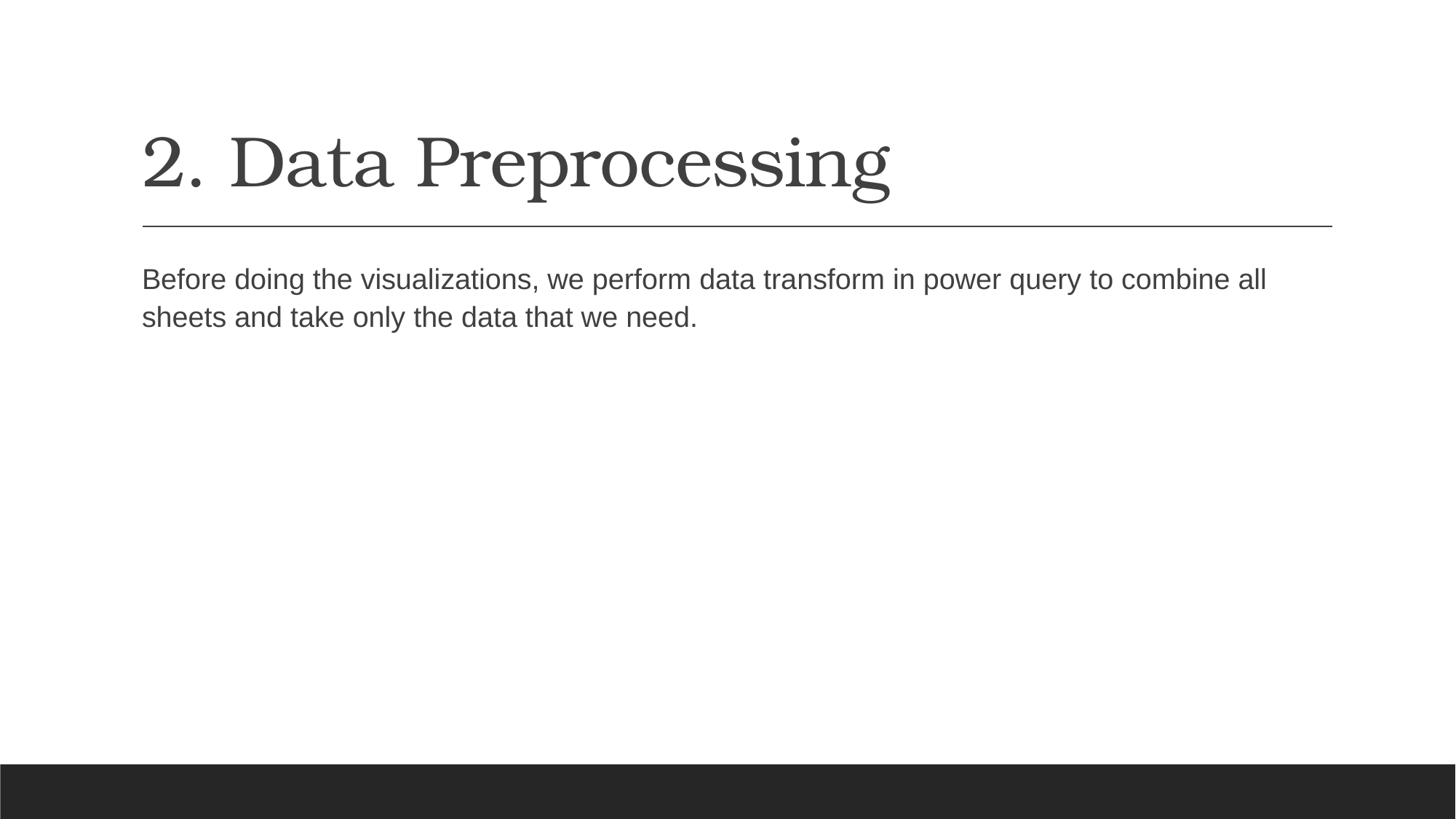

# 2. Data Preprocessing
Before doing the visualizations, we perform data transform in power query to combine all sheets and take only the data that we need.